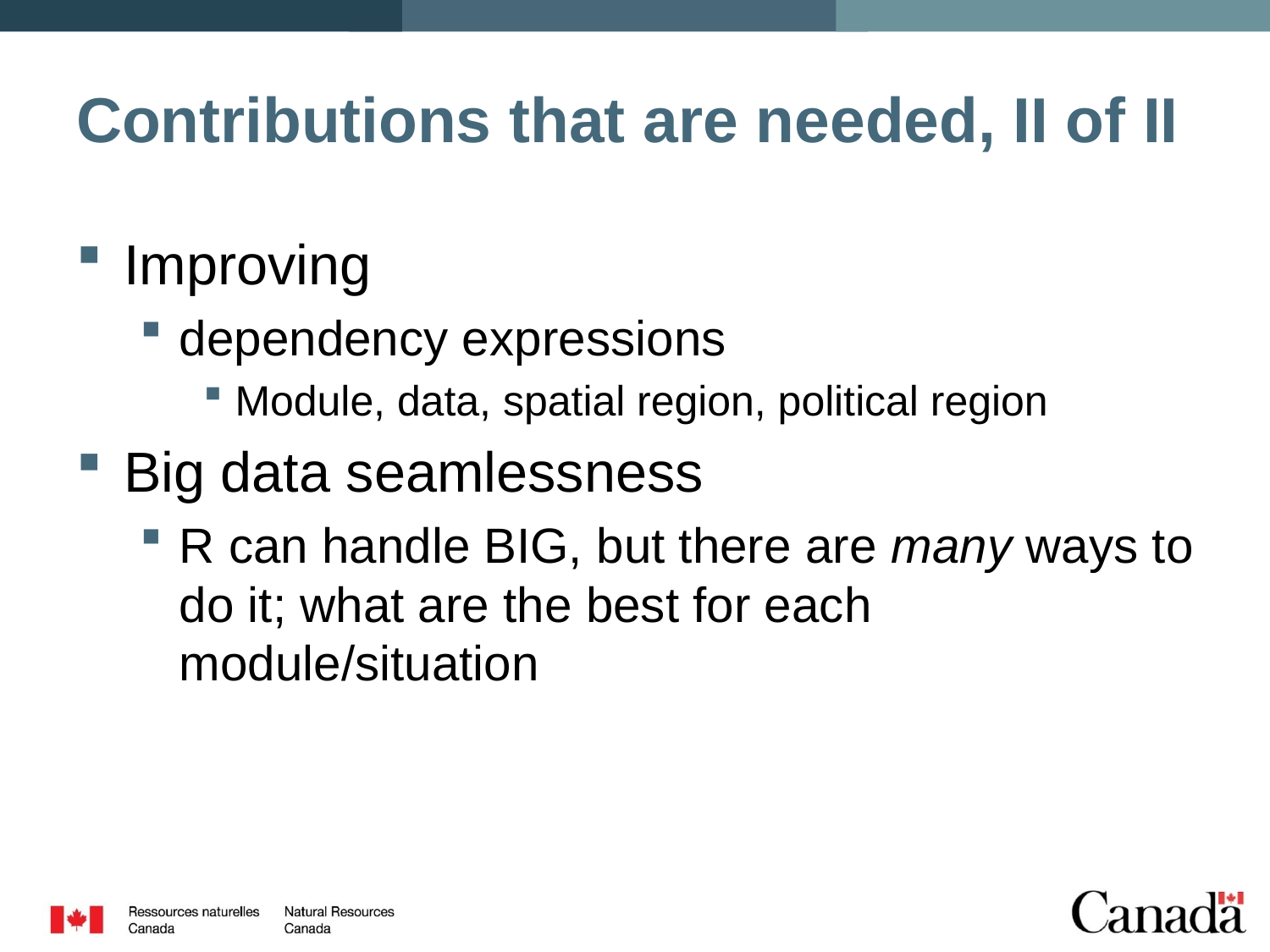

# Contributions that are needed, II of II
Improving
dependency expressions
Module, data, spatial region, political region
Big data seamlessness
R can handle BIG, but there are many ways to do it; what are the best for each module/situation